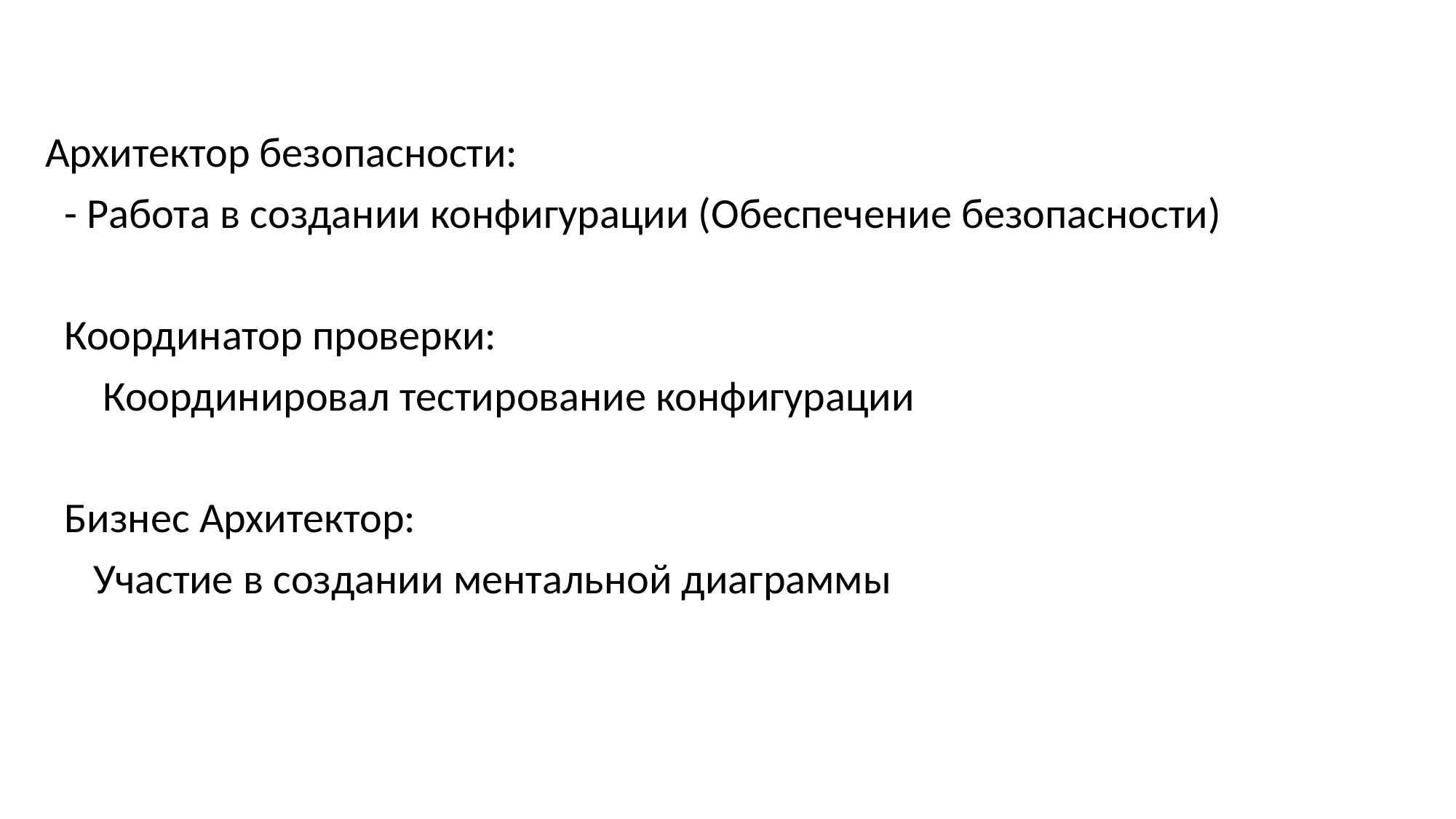

Архитектор безопасности:
  - Работа в создании конфигурации (Обеспечение безопасности)

  Координатор проверки:
      Координировал тестирование конфигурации

  Бизнес Архитектор:
     Участие в создании ментальной диаграммы